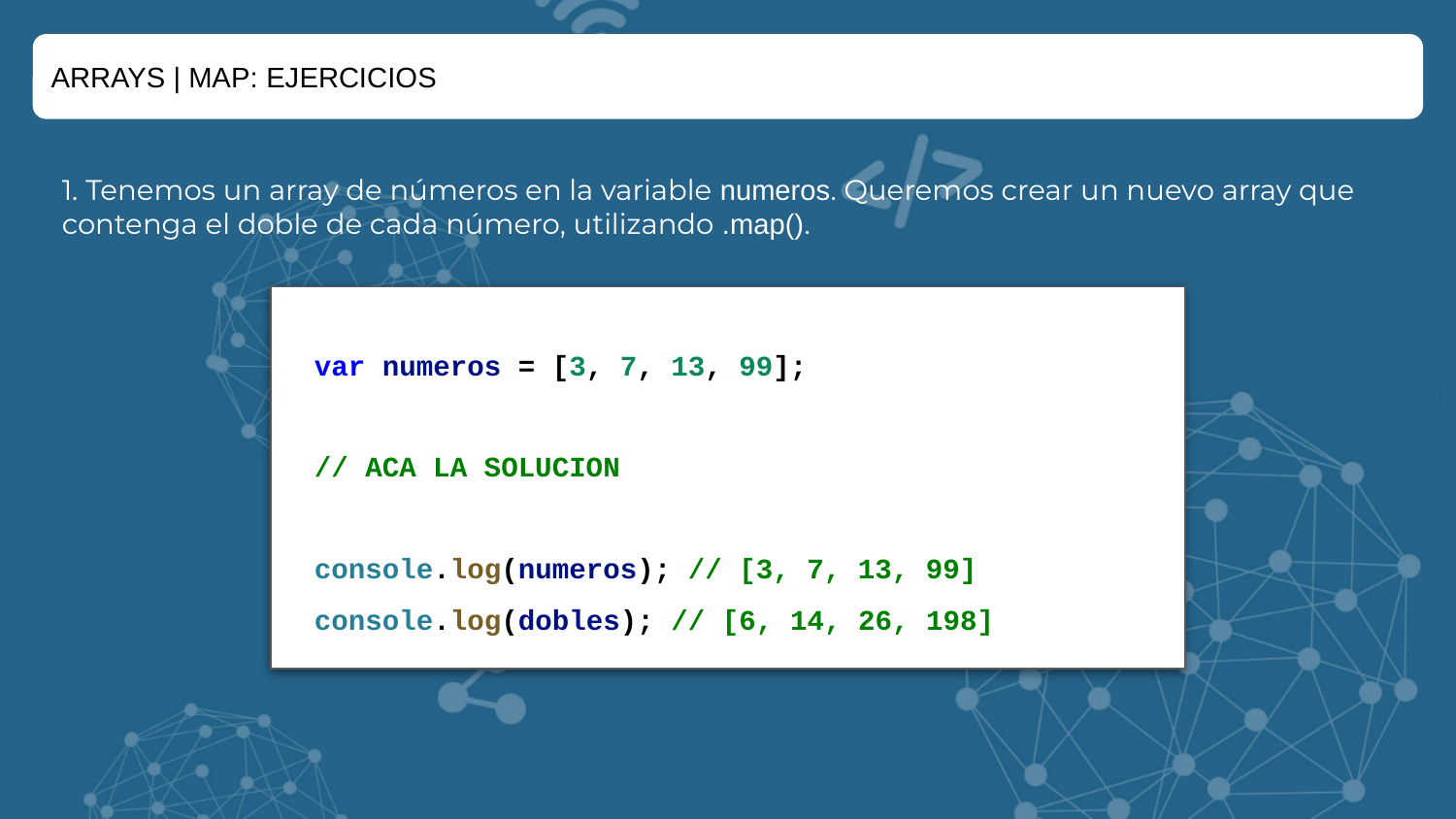

ARRAYS | MAP: EJERCICIOS
1. Tenemos un array de números en la variable numeros. Queremos crear un nuevo array que contenga el doble de cada número, utilizando .map().

var numeros = [3, 7, 13, 99];

// ACA LA SOLUCION

console.log(numeros); // [3, 7, 13, 99]
console.log(dobles); // [6, 14, 26, 198]